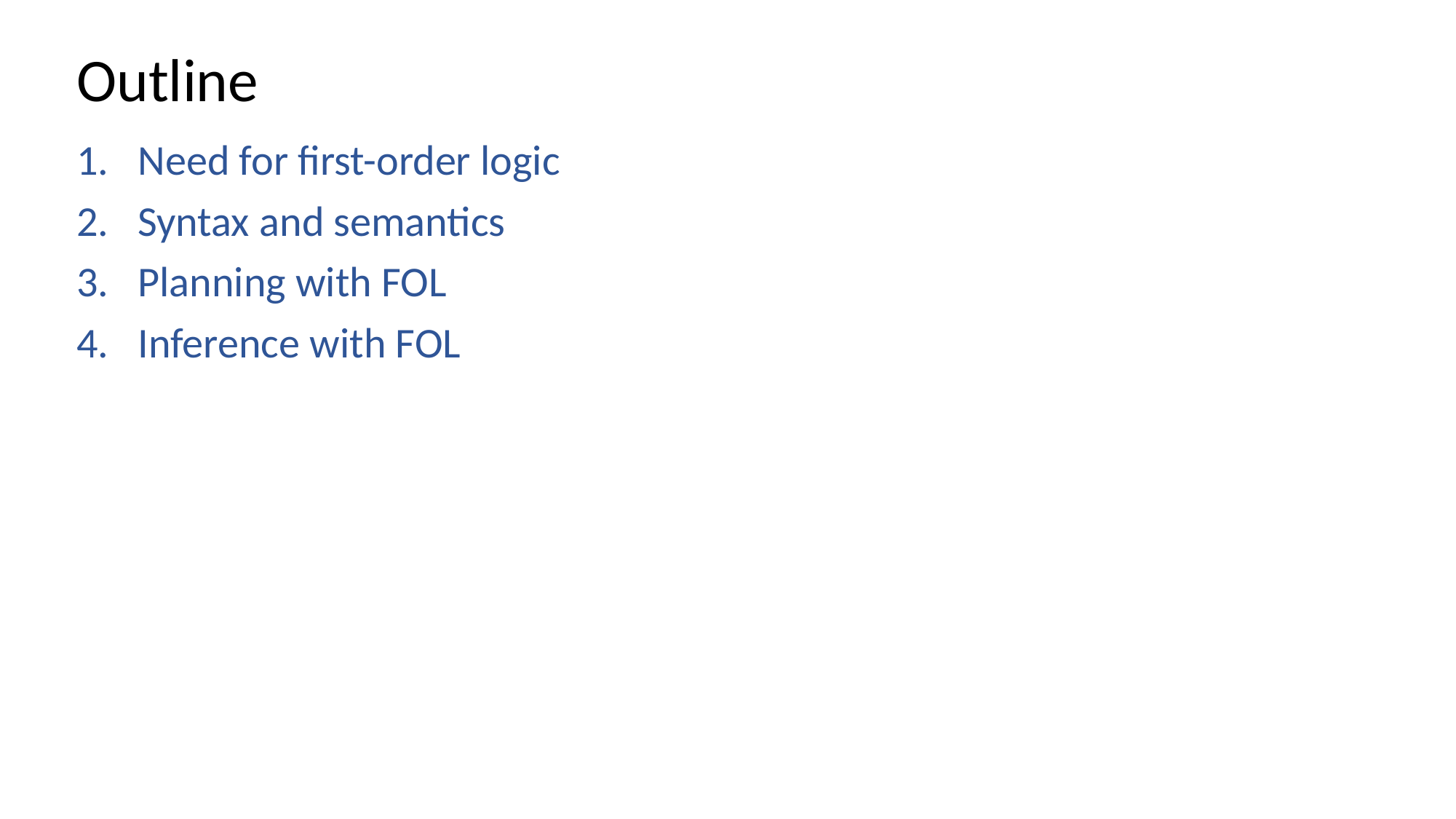

# Outline
Need for first-order logic
Syntax and semantics
Planning with FOL
Inference with FOL